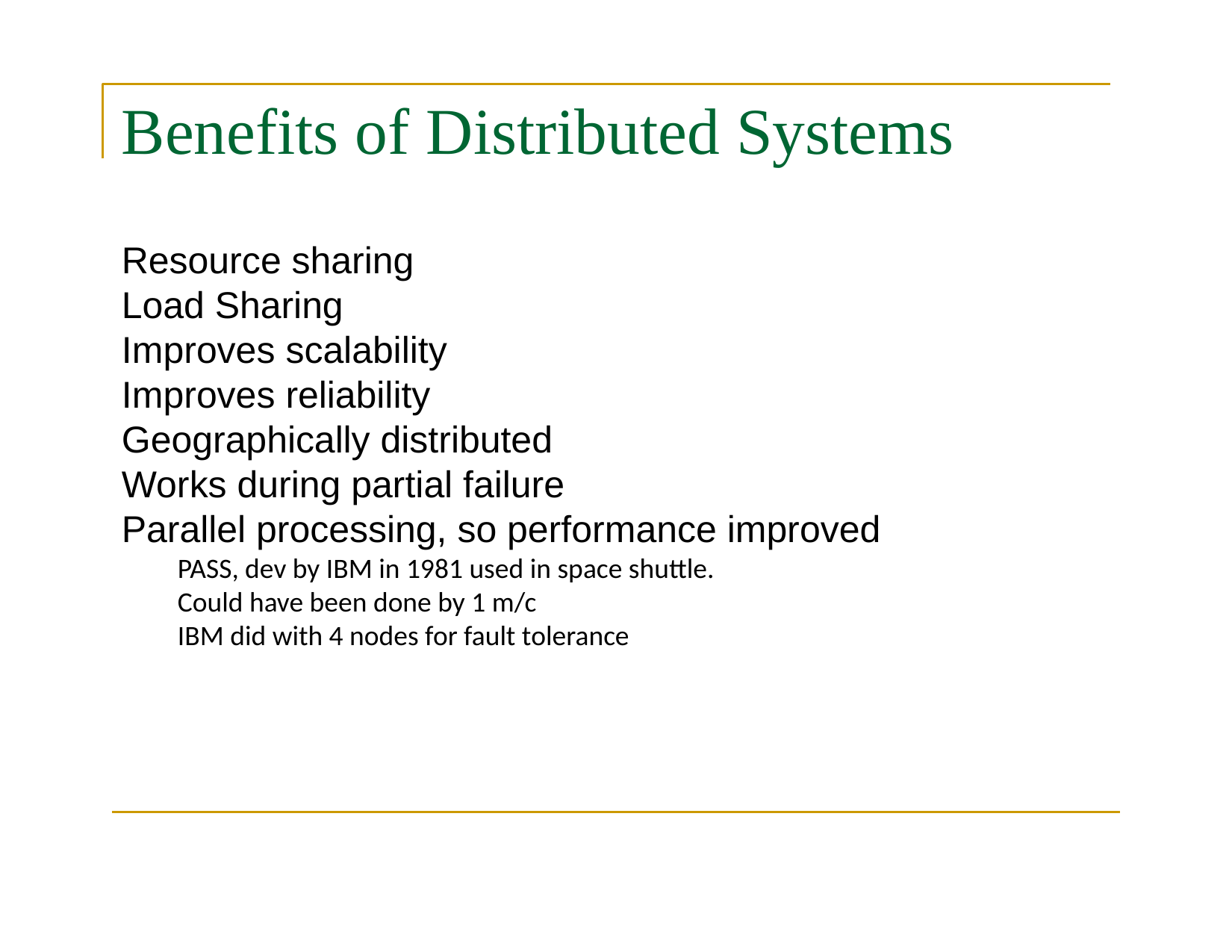

# Benefits of Distributed Systems
Resource sharing
Load Sharing
Improves scalability
Improves reliability
Geographically distributed
Works during partial failure
Parallel processing, so performance improved
PASS, dev by IBM in 1981 used in space shuttle.
Could have been done by 1 m/c
IBM did with 4 nodes for fault tolerance